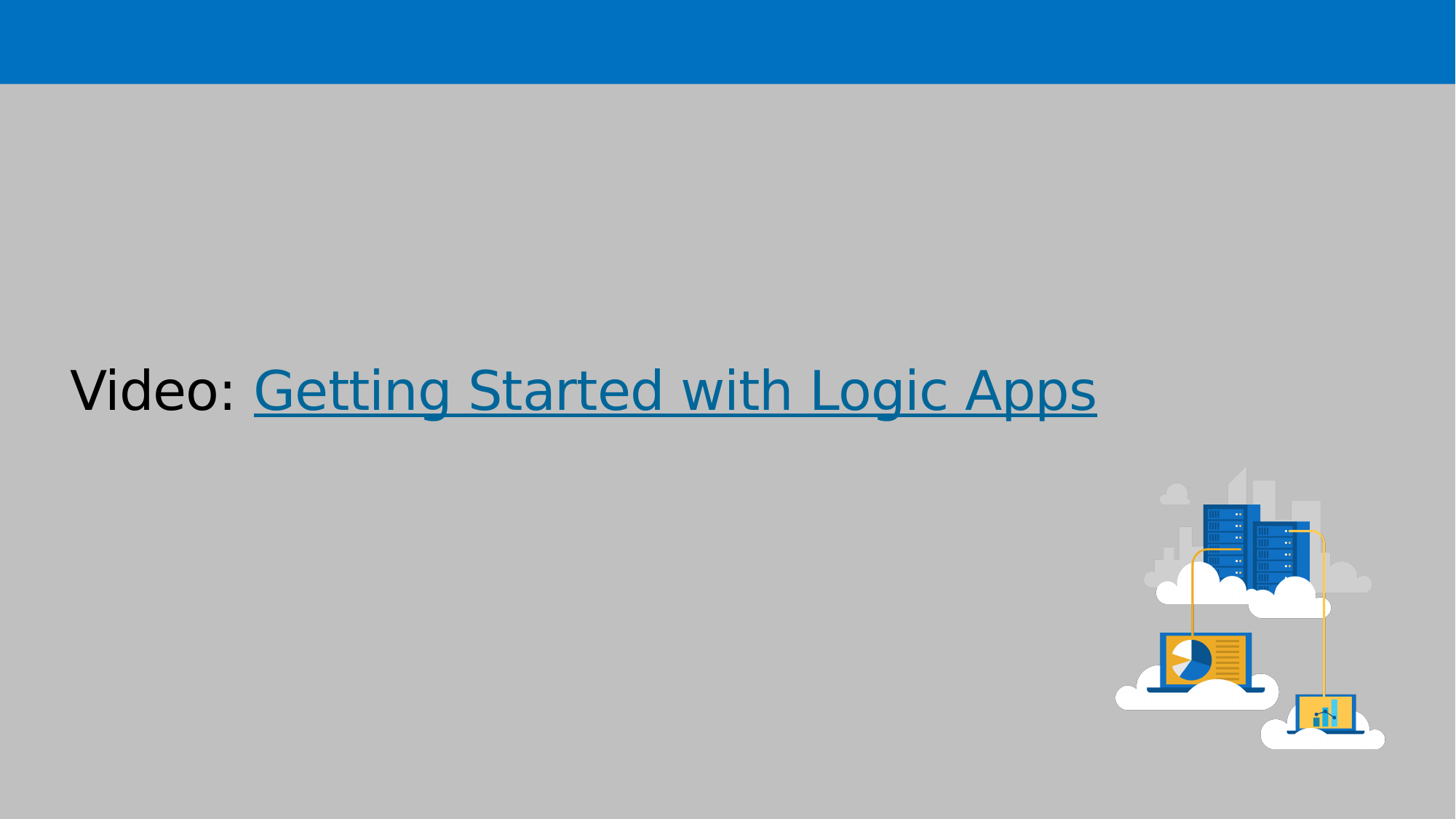

# Video: Getting Started with Logic Apps